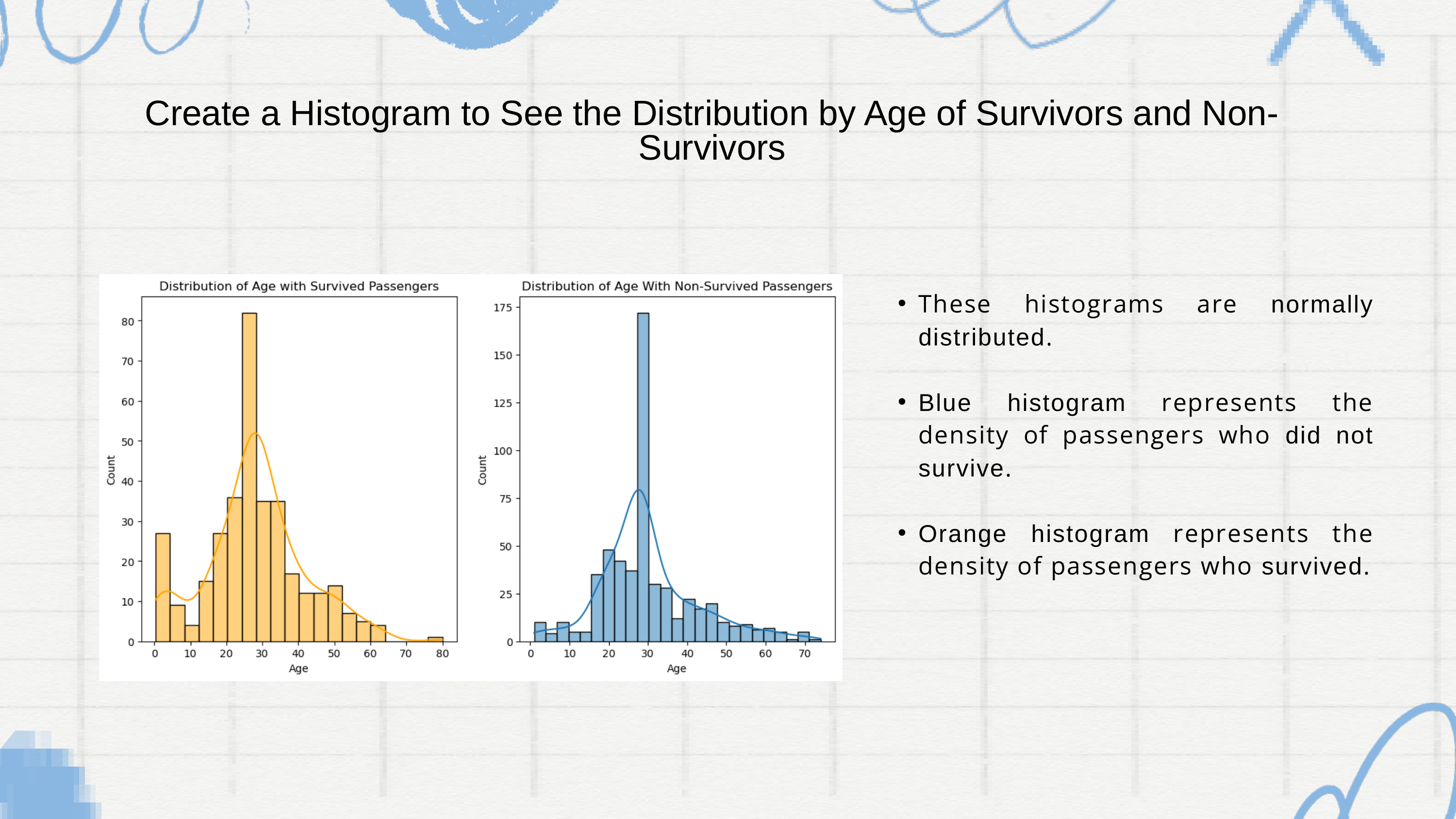

Create a Histogram to See the Distribution by Age of Survivors and Non-Survivors

These histograms are normally distributed.

Blue histogram represents the density of passengers who did not survive.

Orange histogram represents the density of passengers who survived.